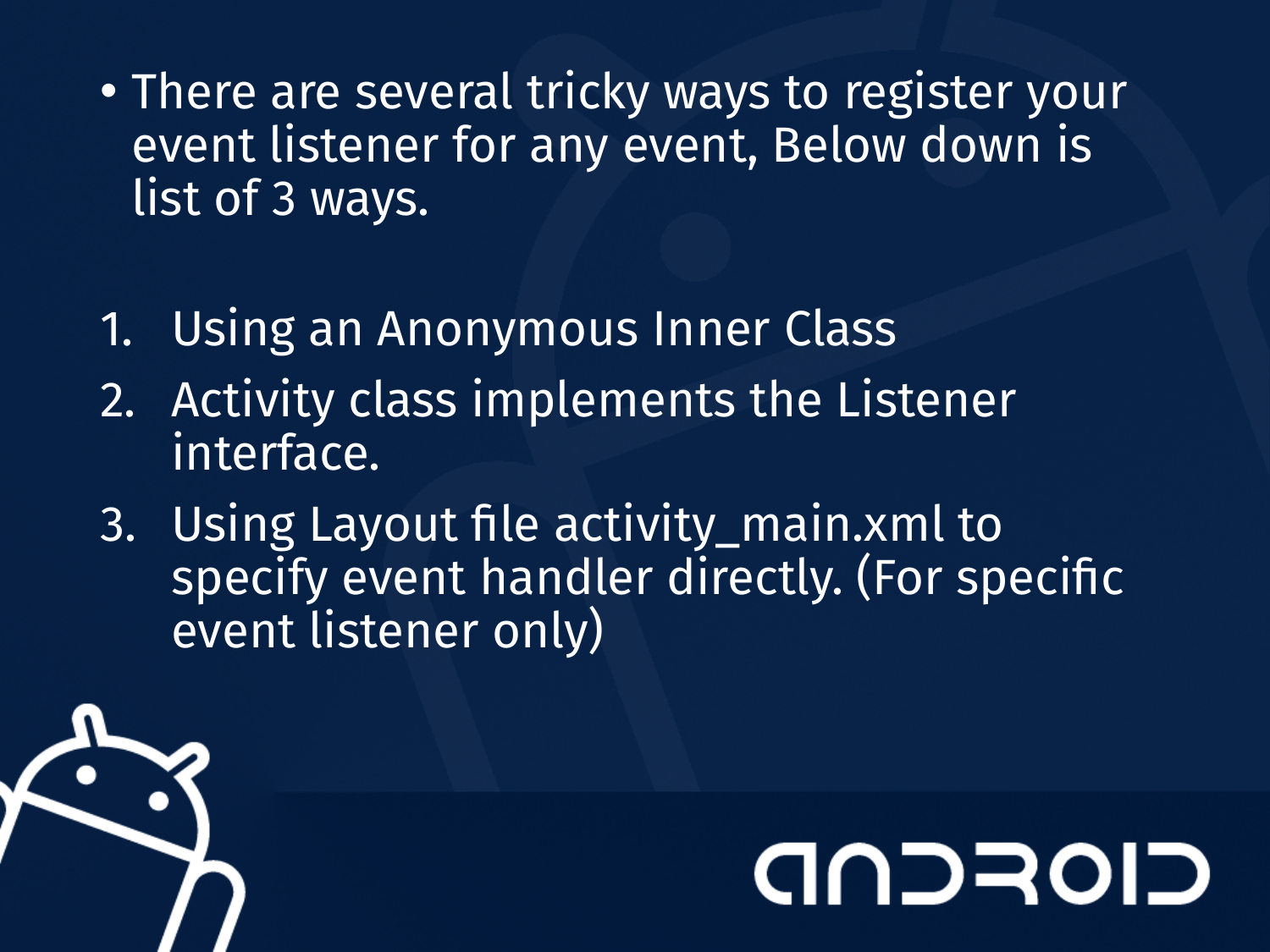

There are several tricky ways to register your event listener for any event, Below down is list of 3 ways.
Using an Anonymous Inner Class
Activity class implements the Listener interface.
Using Layout file activity_main.xml to specify event handler directly. (For specific event listener only)